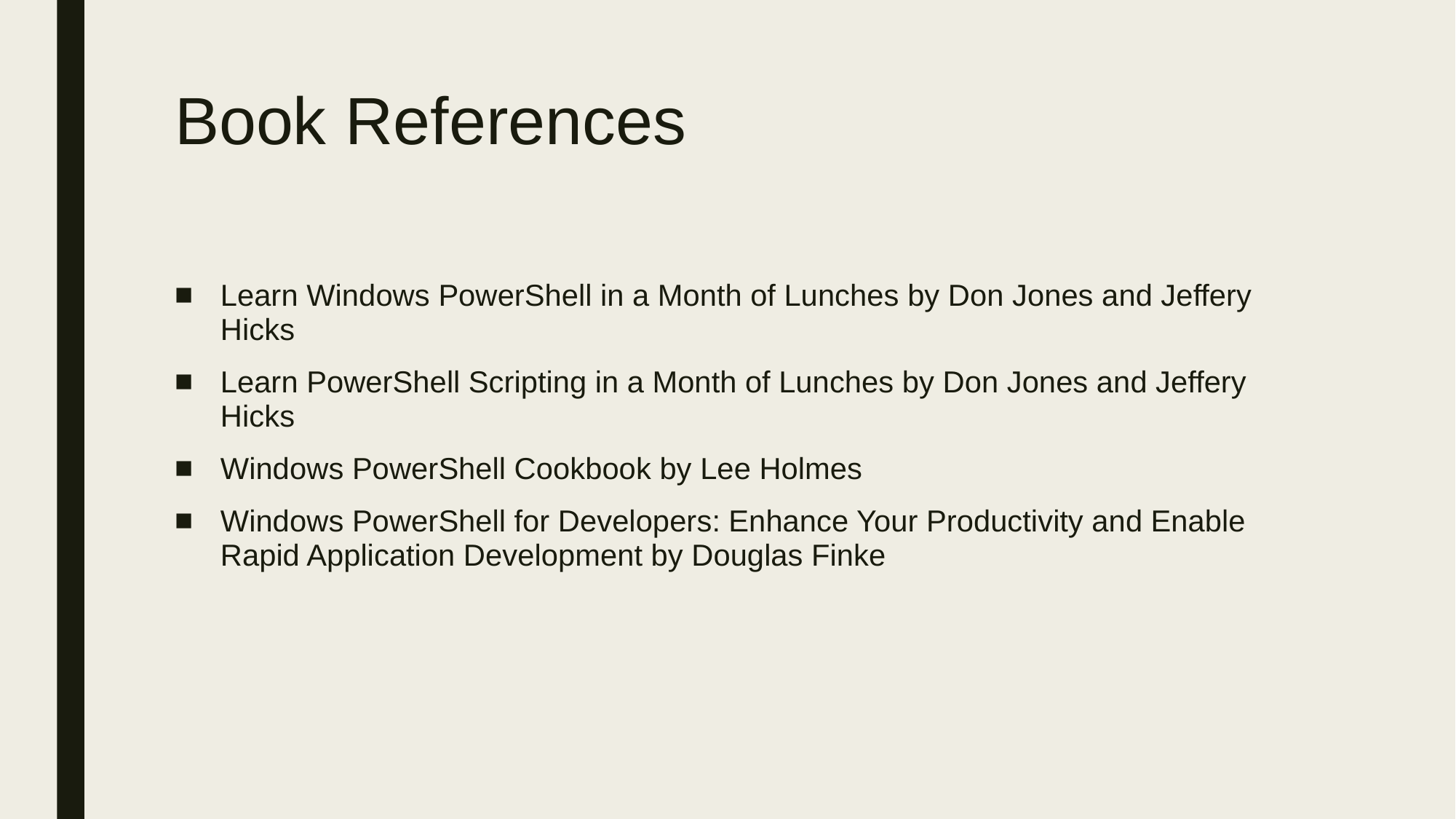

# Book References
Learn Windows PowerShell in a Month of Lunches by Don Jones and Jeffery Hicks
Learn PowerShell Scripting in a Month of Lunches by Don Jones and Jeffery Hicks
Windows PowerShell Cookbook by Lee Holmes
Windows PowerShell for Developers: Enhance Your Productivity and Enable Rapid Application Development by Douglas Finke